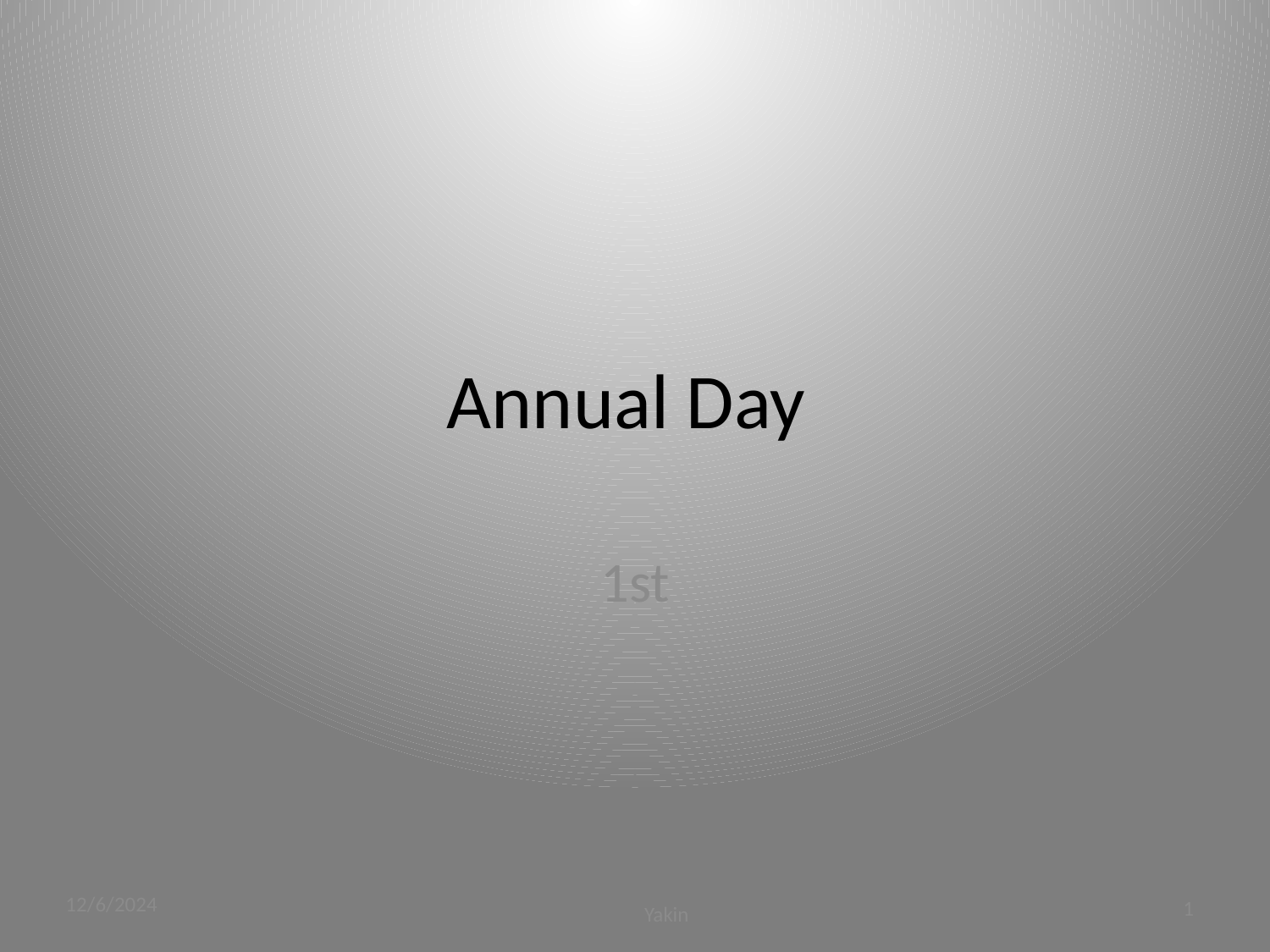

# Annual Day
1st
12/6/2024
1
Yakin